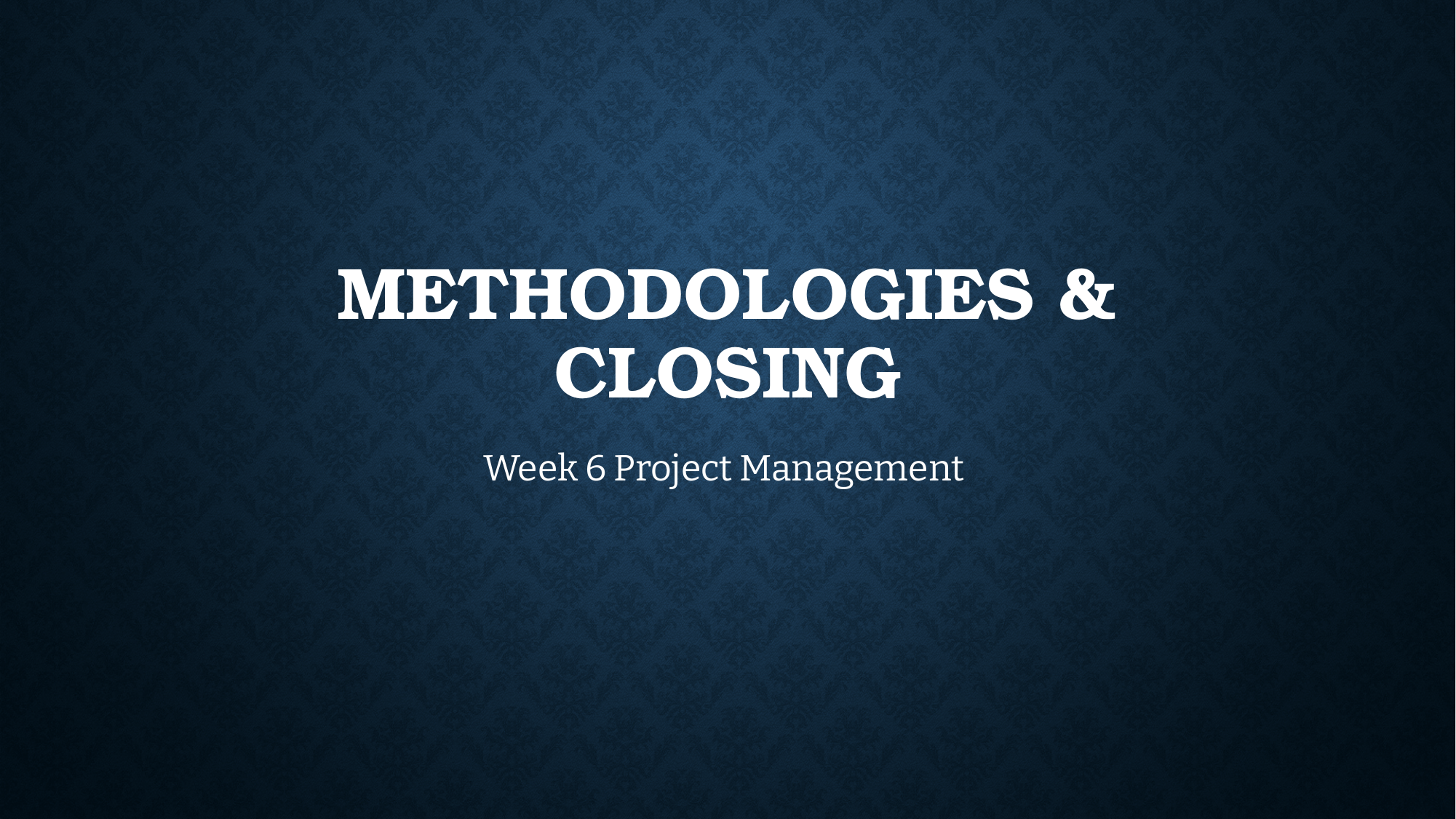

# Methodologies & Closing
Week 6 Project Management